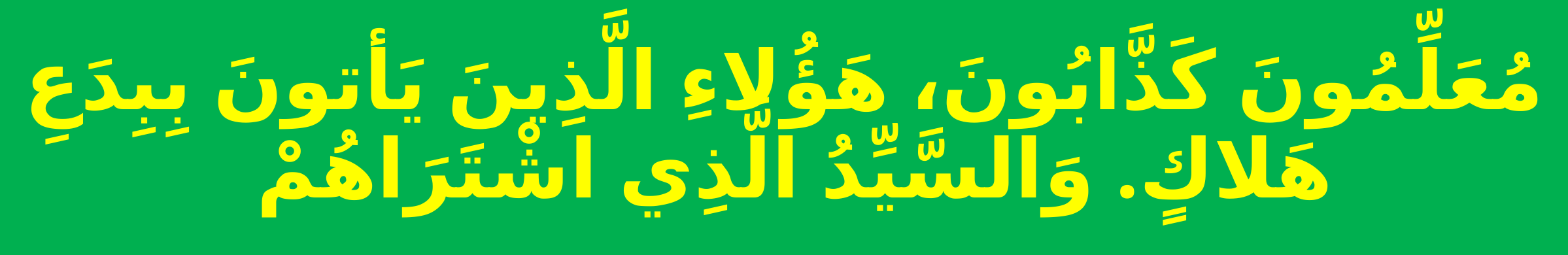

# مُعَلِّمُونَ كَذَّابُونَ، هَؤُلاءِ الَّذِينَ يَأتونَ بِبِدَعِ هَلاكٍ. وَالسَّيِّدُ الَّذِي اشْتَرَاهُمْ